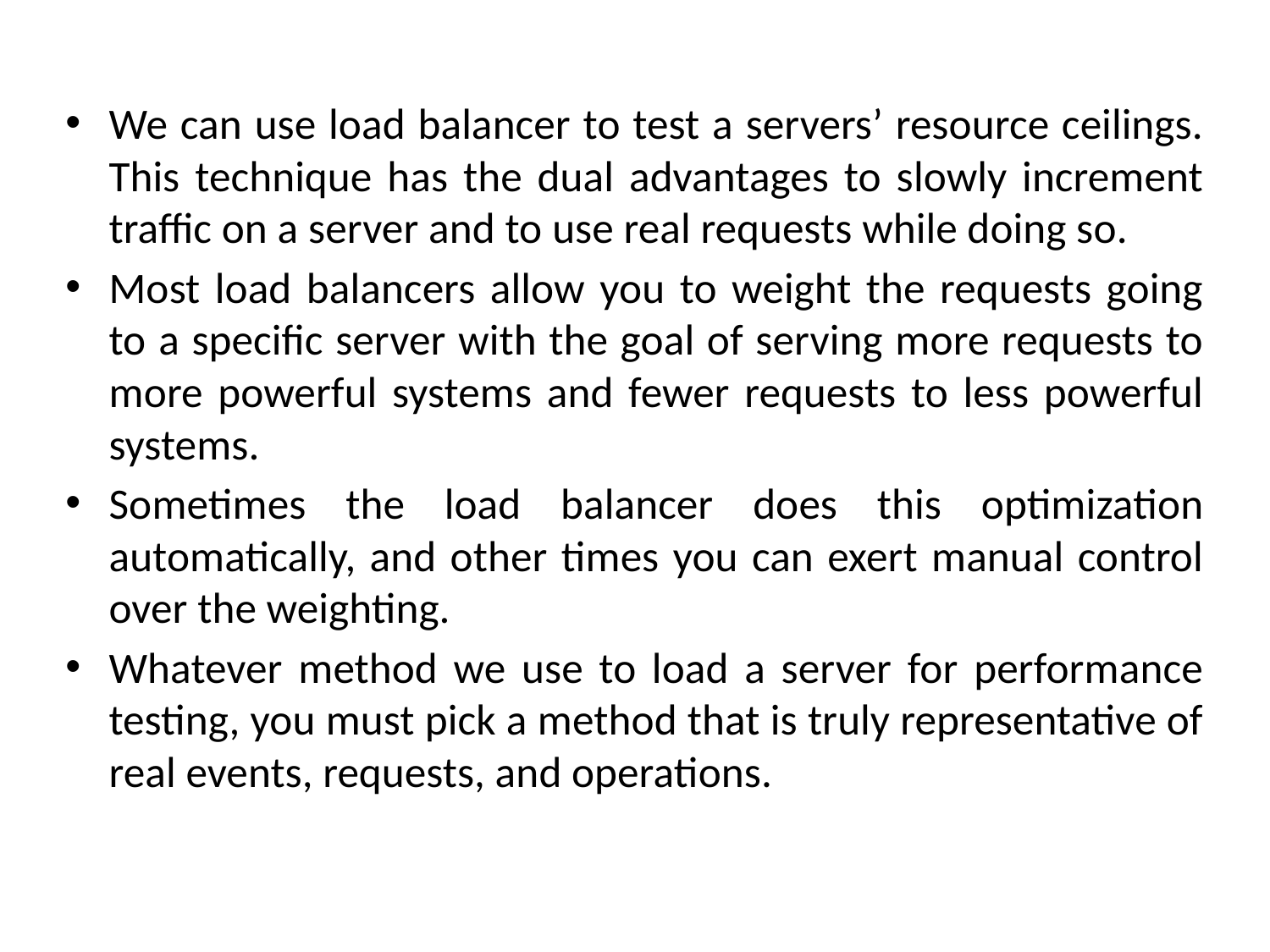

We can use load balancer to test a servers’ resource ceilings. This technique has the dual advantages to slowly increment traffic on a server and to use real requests while doing so.
Most load balancers allow you to weight the requests going to a specific server with the goal of serving more requests to more powerful systems and fewer requests to less powerful systems.
Sometimes the load balancer does this optimization automatically, and other times you can exert manual control over the weighting.
Whatever method we use to load a server for performance testing, you must pick a method that is truly representative of real events, requests, and operations.